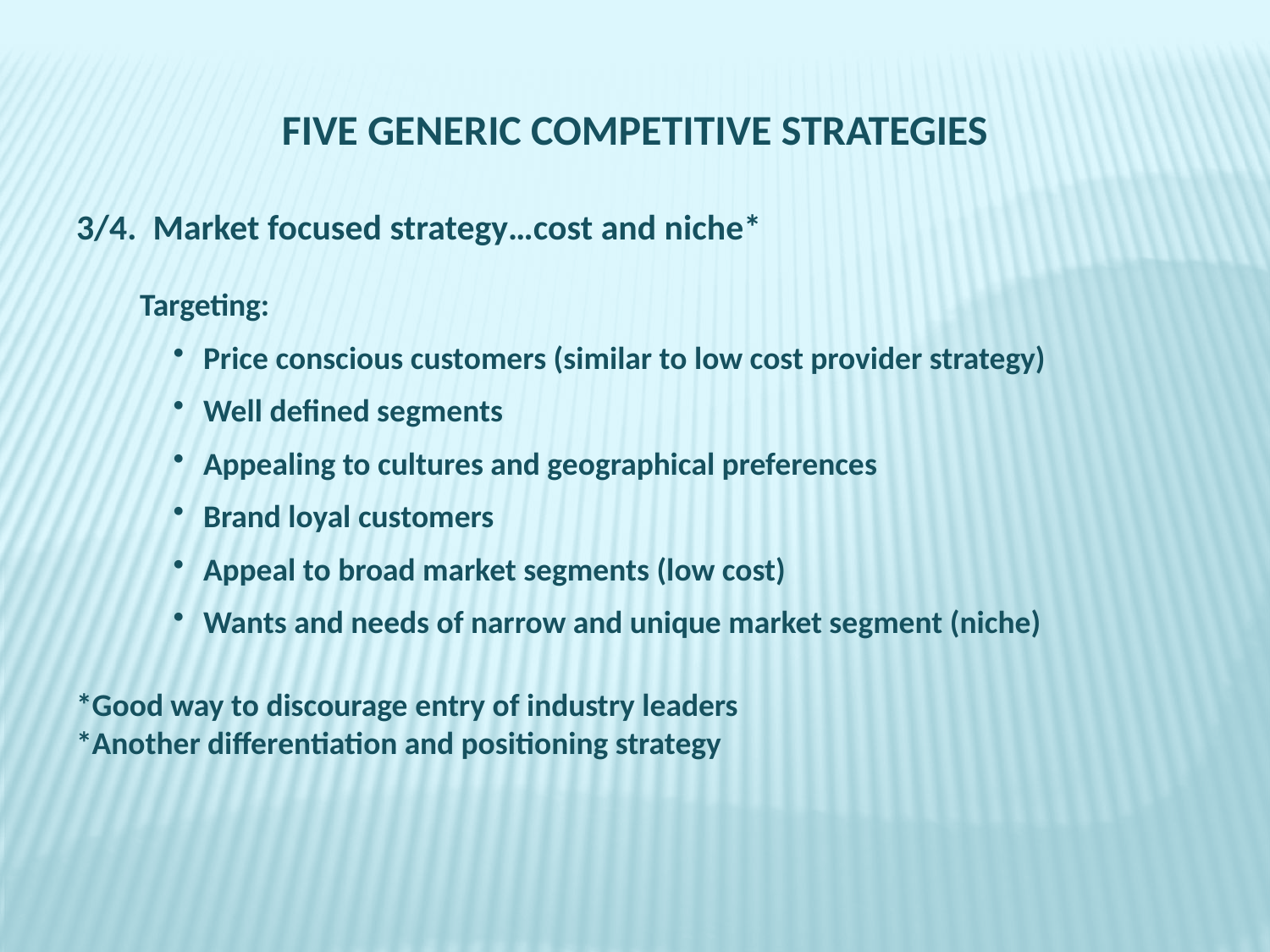

FIVE GENERIC COMPETITIVE STRATEGIES

3/4.  Market focused strategy…cost and niche*

Targeting:

Price conscious customers (similar to low cost provider strategy)

Well defined segments

Appealing to cultures and geographical preferences

Brand loyal customers

Appeal to broad market segments (low cost)

Wants and needs of narrow and unique market segment (niche)

*Good way to discourage entry of industry leaders
*Another differentiation and positioning strategy